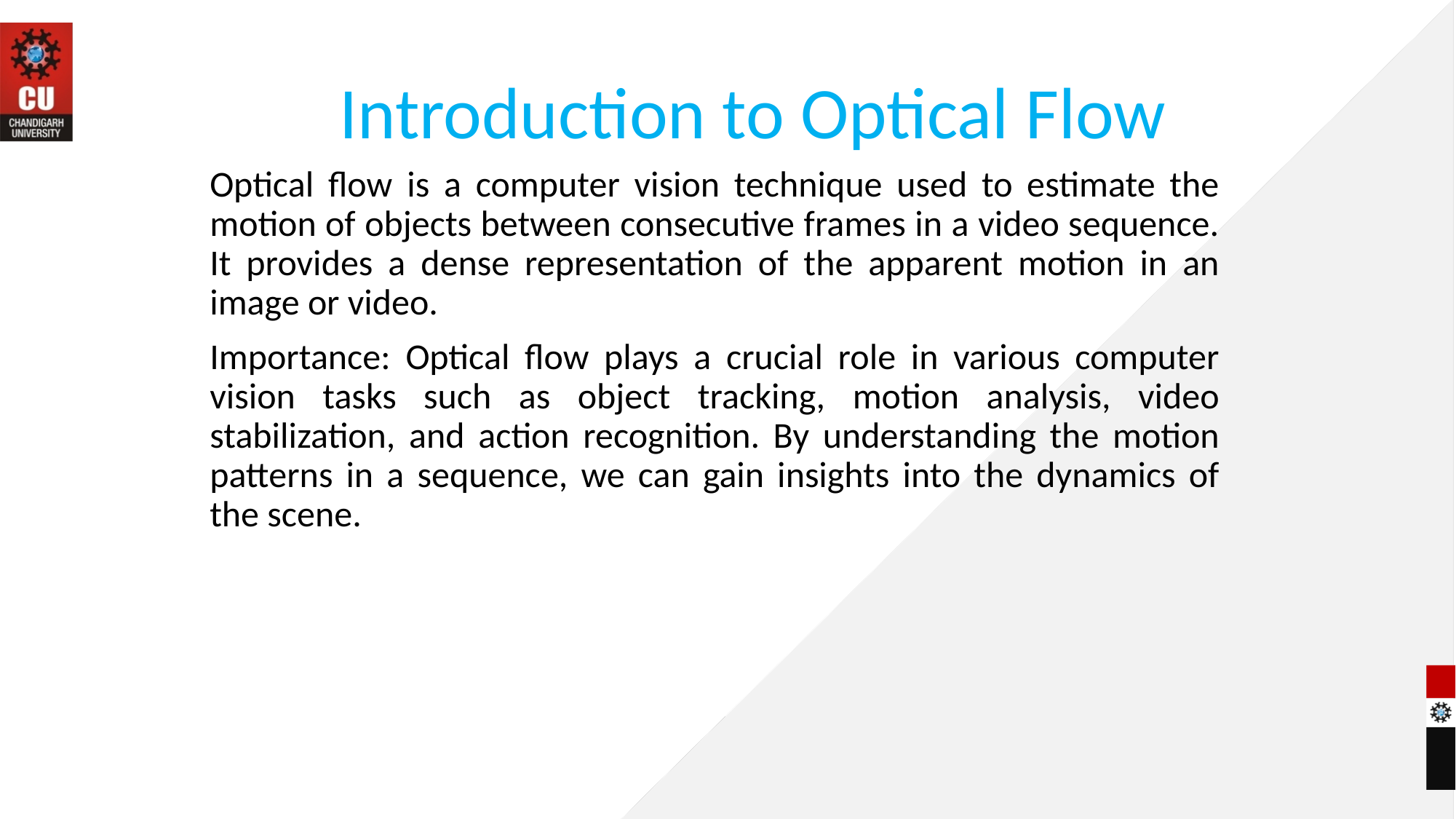

# Introduction to Optical Flow
Optical flow is a computer vision technique used to estimate the motion of objects between consecutive frames in a video sequence. It provides a dense representation of the apparent motion in an image or video.
Importance: Optical flow plays a crucial role in various computer vision tasks such as object tracking, motion analysis, video stabilization, and action recognition. By understanding the motion patterns in a sequence, we can gain insights into the dynamics of the scene.